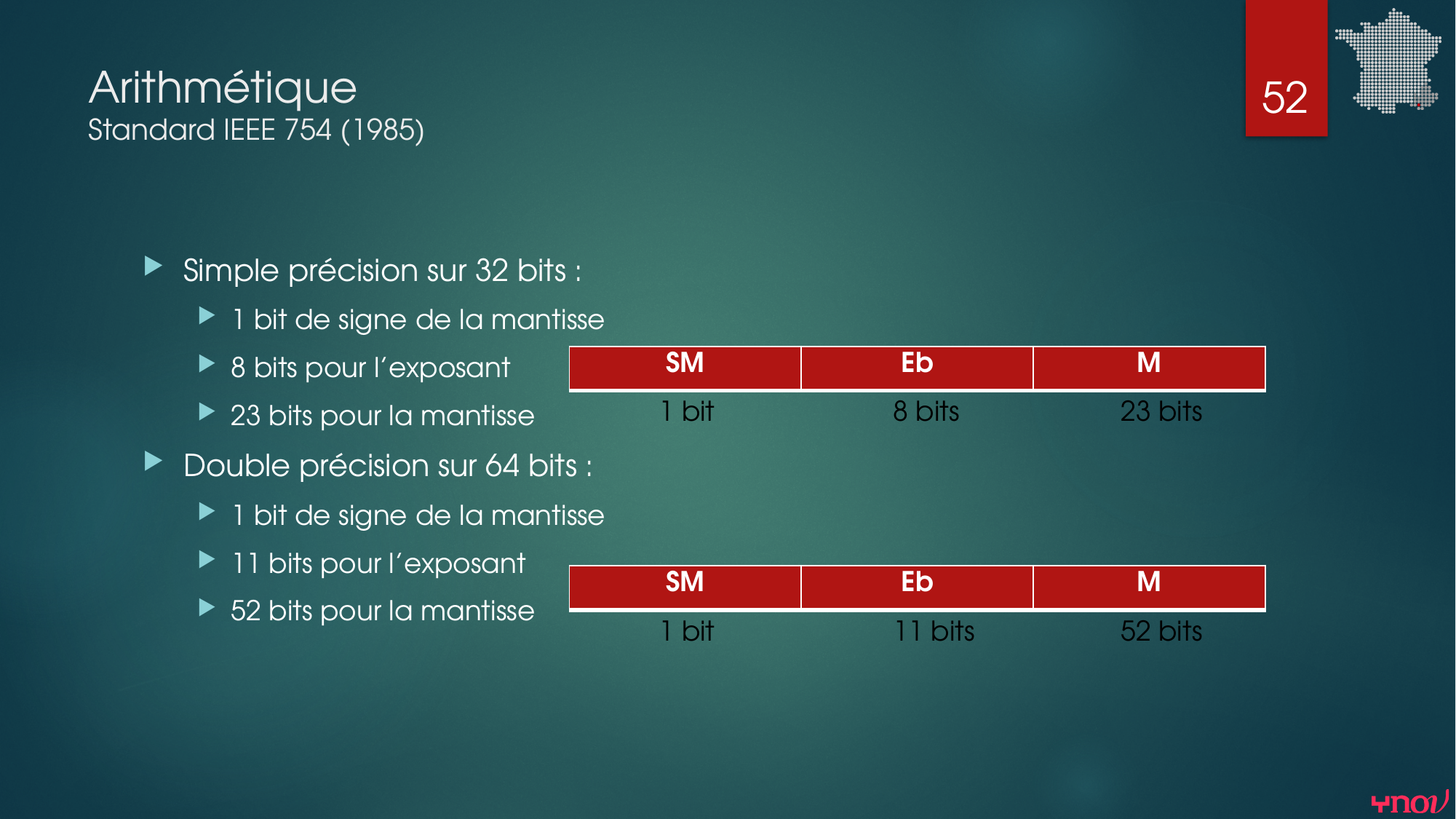

52
# Arithmétique Standard IEEE 754 (1985)
Simple précision sur 32 bits :
1 bit de signe de la mantisse
8 bits pour l’exposant
23 bits pour la mantisse
Double précision sur 64 bits :
1 bit de signe de la mantisse
11 bits pour l’exposant
52 bits pour la mantisse
| SM | Eb | M |
| --- | --- | --- |
1 bit
8 bits
23 bits
| SM | Eb | M |
| --- | --- | --- |
1 bit
11 bits
52 bits